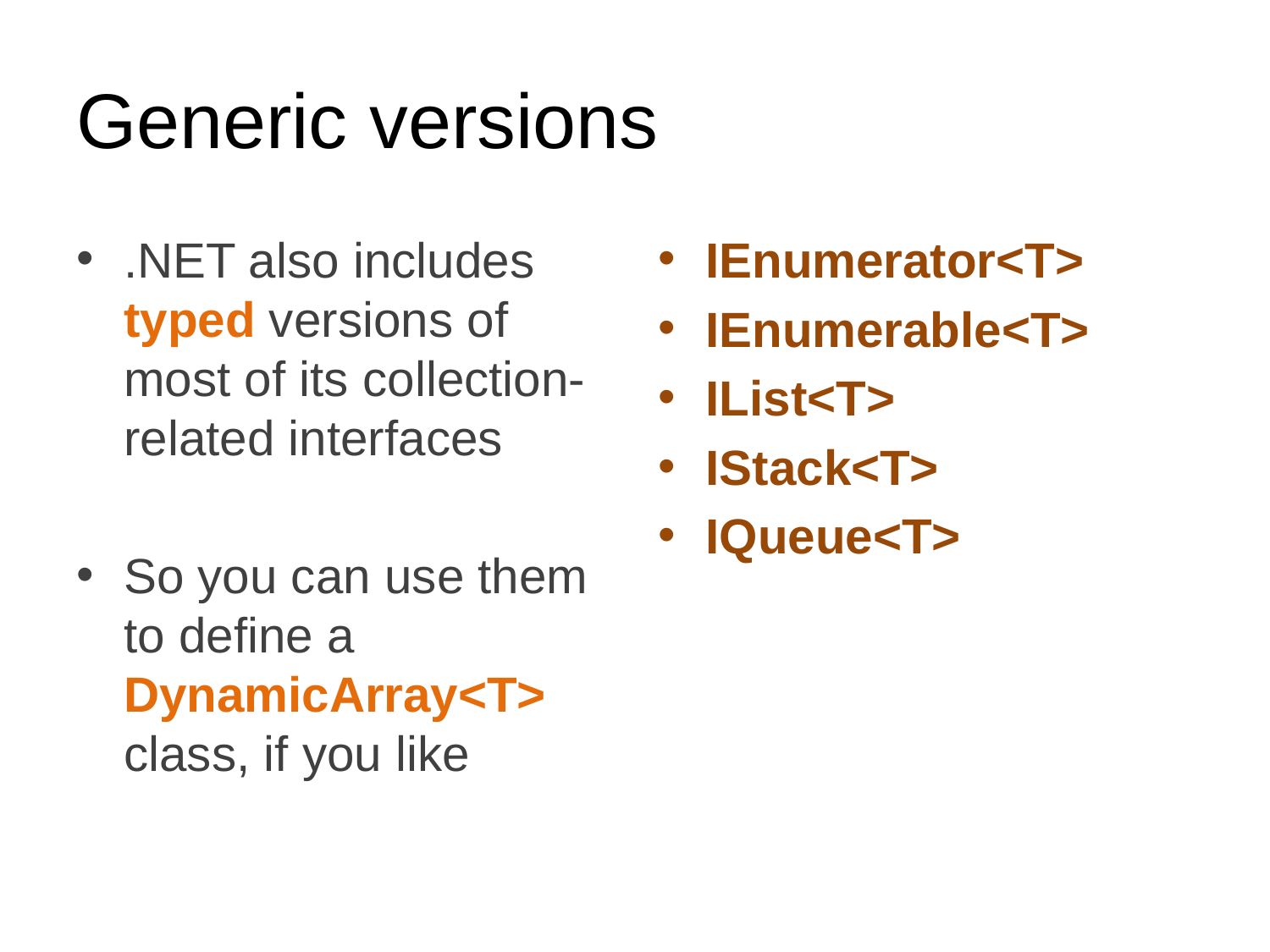

# Generic versions
.NET also includes typed versions of most of its collection-related interfaces

So you can use them to define a DynamicArray<T> class, if you like
IEnumerator<T>
IEnumerable<T>
IList<T>
IStack<T>
IQueue<T>